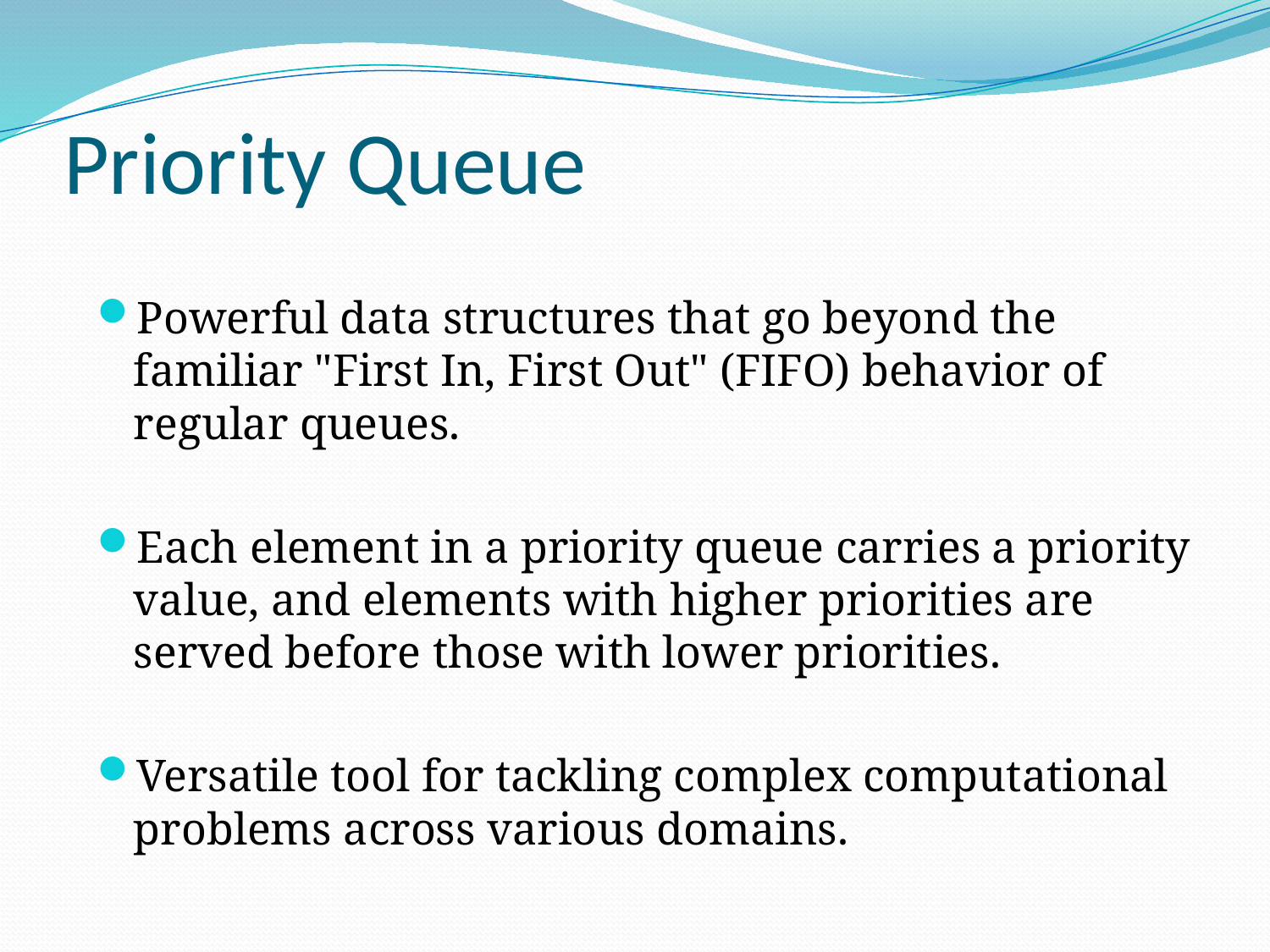

# Priority Queue
Powerful data structures that go beyond the familiar "First In, First Out" (FIFO) behavior of regular queues.

Each element in a priority queue carries a priority value, and elements with higher priorities are served before those with lower priorities.

Versatile tool for tackling complex computational problems across various domains.